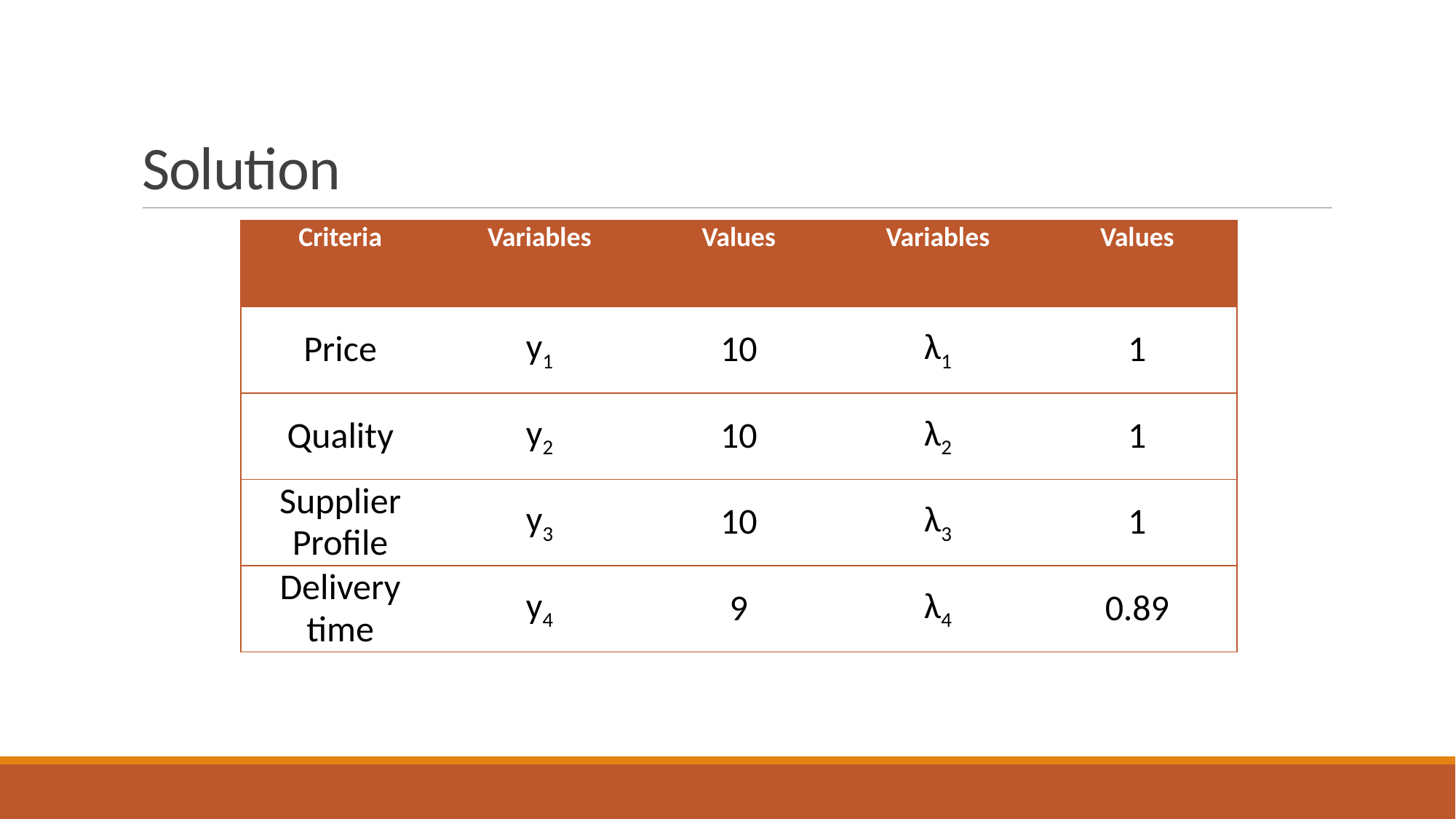

# Solution
| Criteria | Variables | Values | Variables | Values |
| --- | --- | --- | --- | --- |
| Price | y1 | 10 | λ1 | 1 |
| Quality | y2 | 10 | λ2 | 1 |
| Supplier Profile | y3 | 10 | λ3 | 1 |
| Delivery time | y4 | 9 | λ4 | 0.89 |